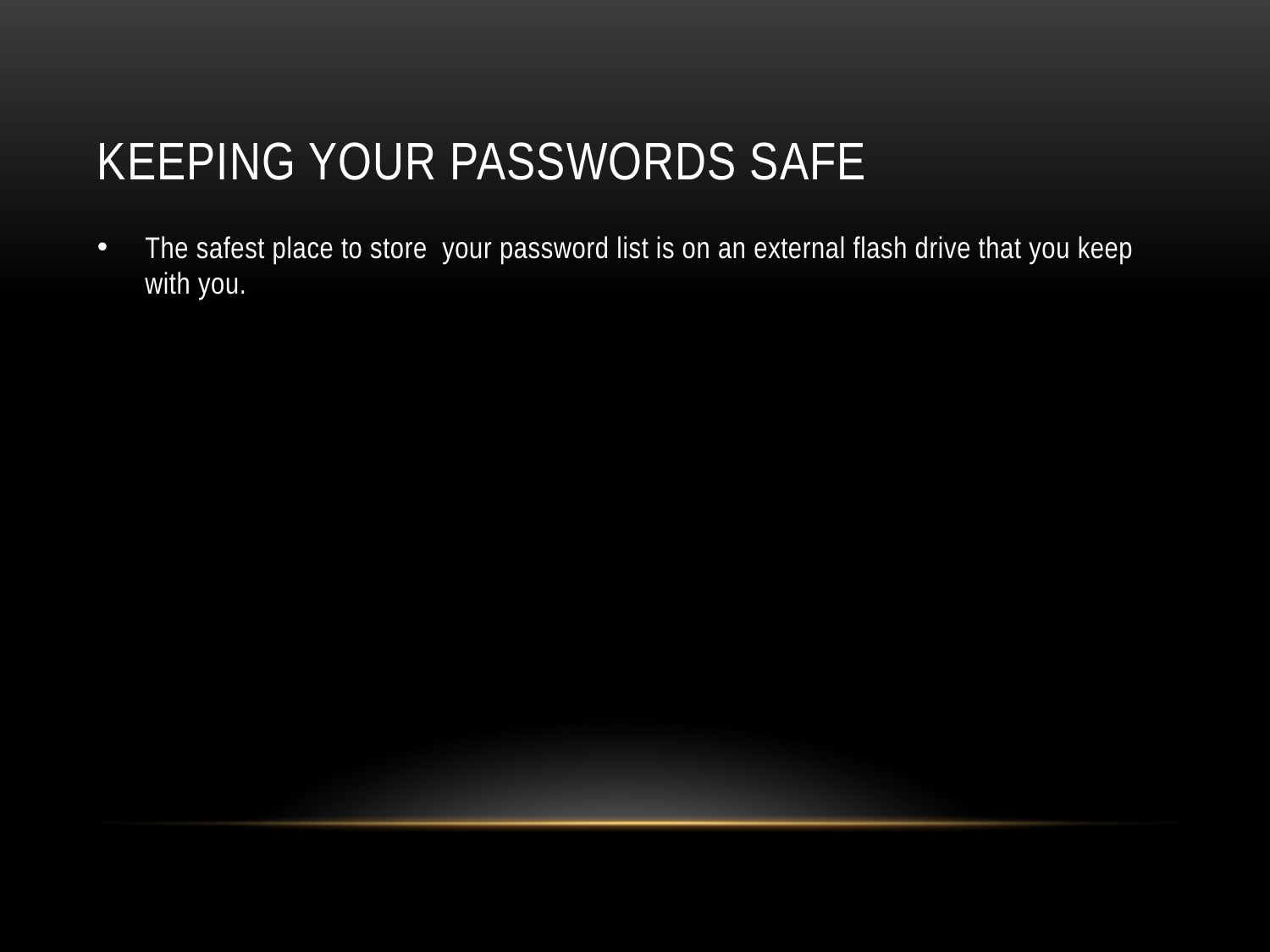

# Keeping your passwords safe
The safest place to store  your password list is on an external flash drive that you keep with you.